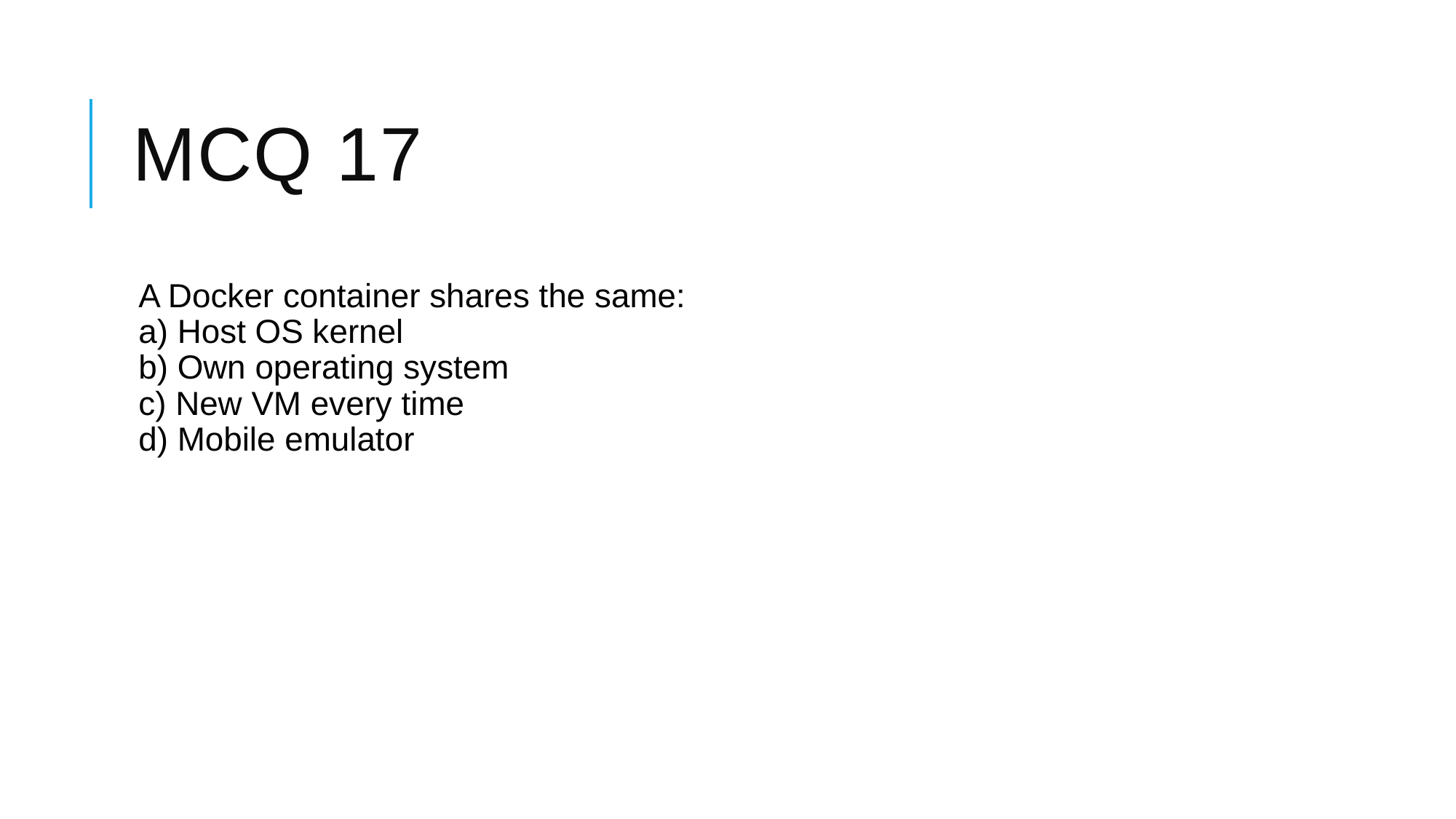

# Mcq 17
A Docker container shares the same:
a) Host OS kernel
b) Own operating system
c) New VM every time
d) Mobile emulator